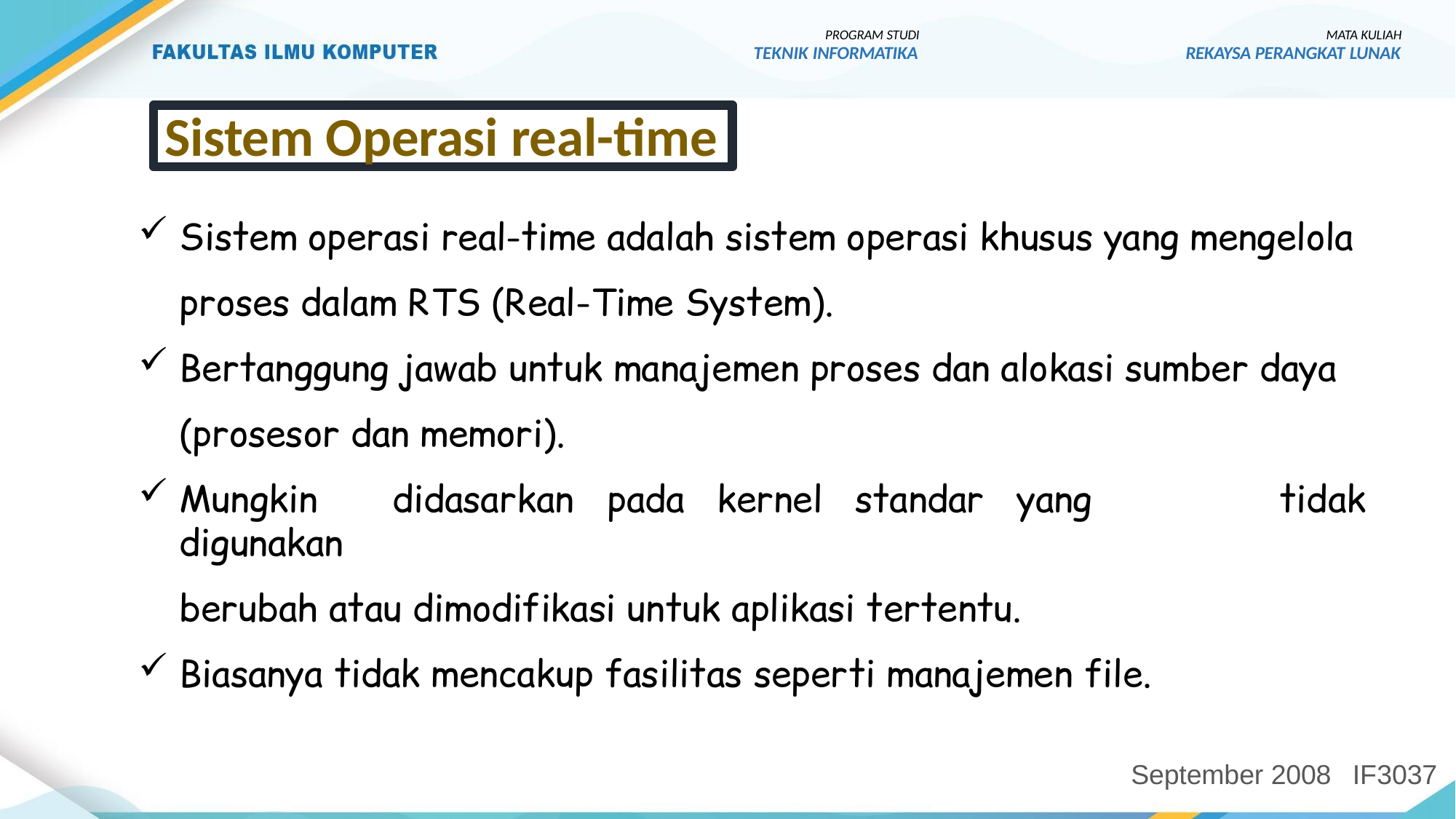

PROGRAM STUDI
TEKNIK INFORMATIKA
MATA KULIAH
REKAYSA PERANGKAT LUNAK
Sistem Operasi real-time
Sistem operasi real-time adalah sistem operasi khusus yang mengelola  proses dalam RTS (Real-Time System).
Bertanggung jawab untuk manajemen proses dan alokasi sumber daya  (prosesor dan memori).
Mungkin	didasarkan	pada	kernel	standar	yang	digunakan
berubah atau dimodifikasi untuk aplikasi tertentu.
Biasanya tidak mencakup fasilitas seperti manajemen file.
tidak
September 2008
IF3037